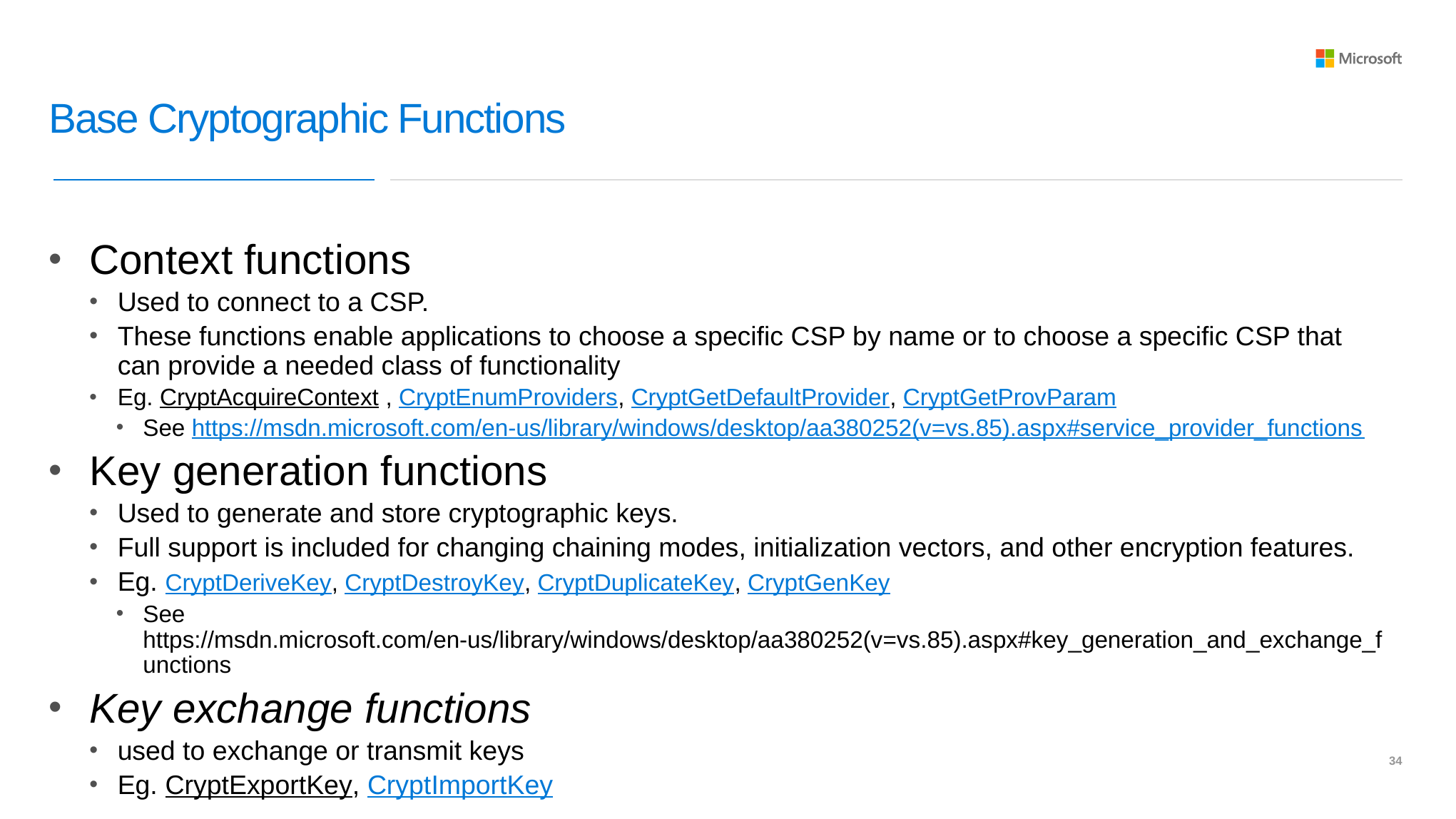

# Base Cryptographic Functions
Context functions
Used to connect to a CSP.
These functions enable applications to choose a specific CSP by name or to choose a specific CSP that can provide a needed class of functionality
Eg. CryptAcquireContext , CryptEnumProviders, CryptGetDefaultProvider, CryptGetProvParam
See https://msdn.microsoft.com/en-us/library/windows/desktop/aa380252(v=vs.85).aspx#service_provider_functions
Key generation functions
Used to generate and store cryptographic keys.
Full support is included for changing chaining modes, initialization vectors, and other encryption features.
Eg. CryptDeriveKey, CryptDestroyKey, CryptDuplicateKey, CryptGenKey
See https://msdn.microsoft.com/en-us/library/windows/desktop/aa380252(v=vs.85).aspx#key_generation_and_exchange_functions
Key exchange functions
used to exchange or transmit keys
Eg. CryptExportKey, CryptImportKey
34